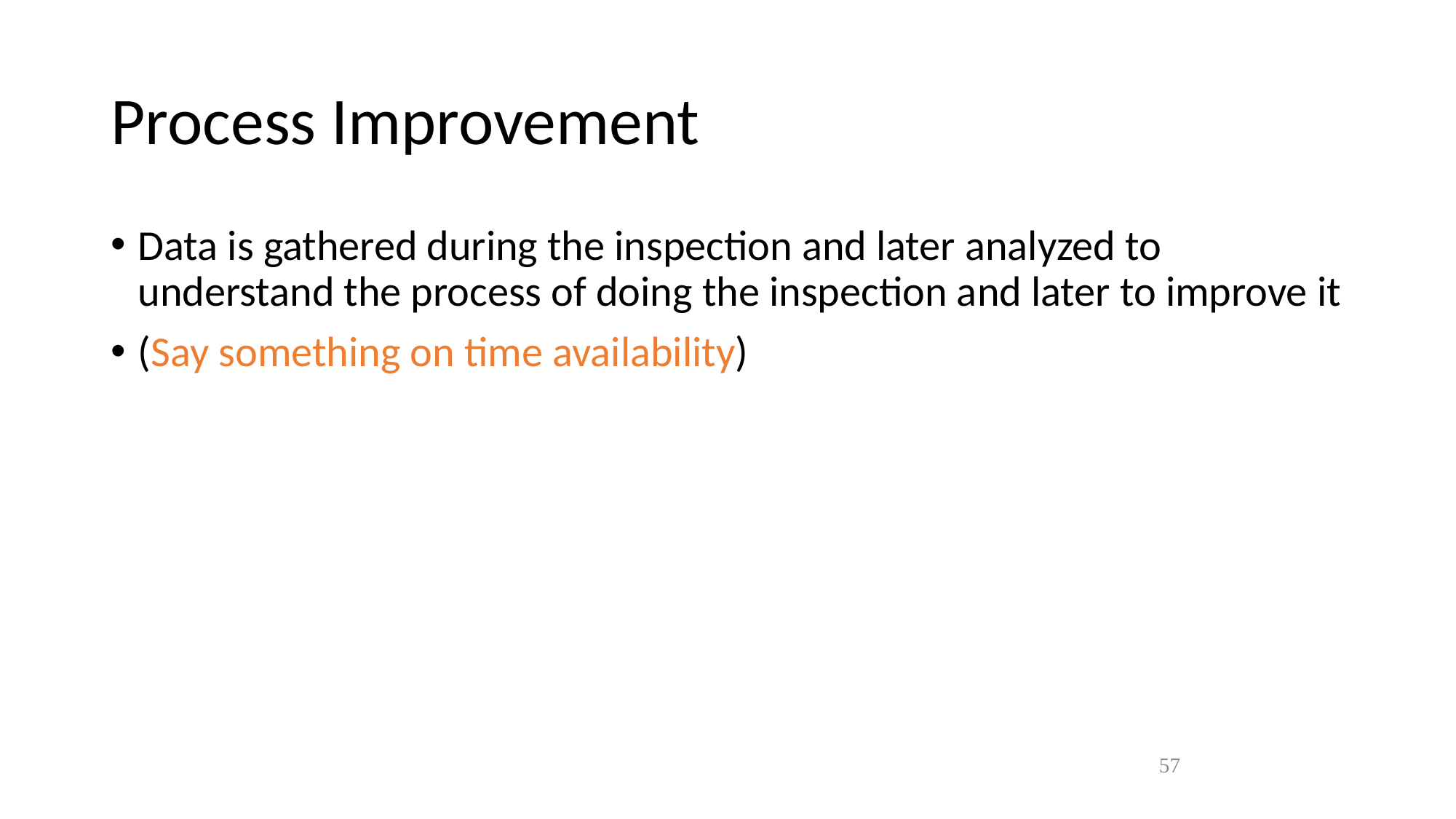

Process Improvement
Data is gathered during the inspection and later analyzed to understand the process of doing the inspection and later to improve it
(Say something on time availability)
57